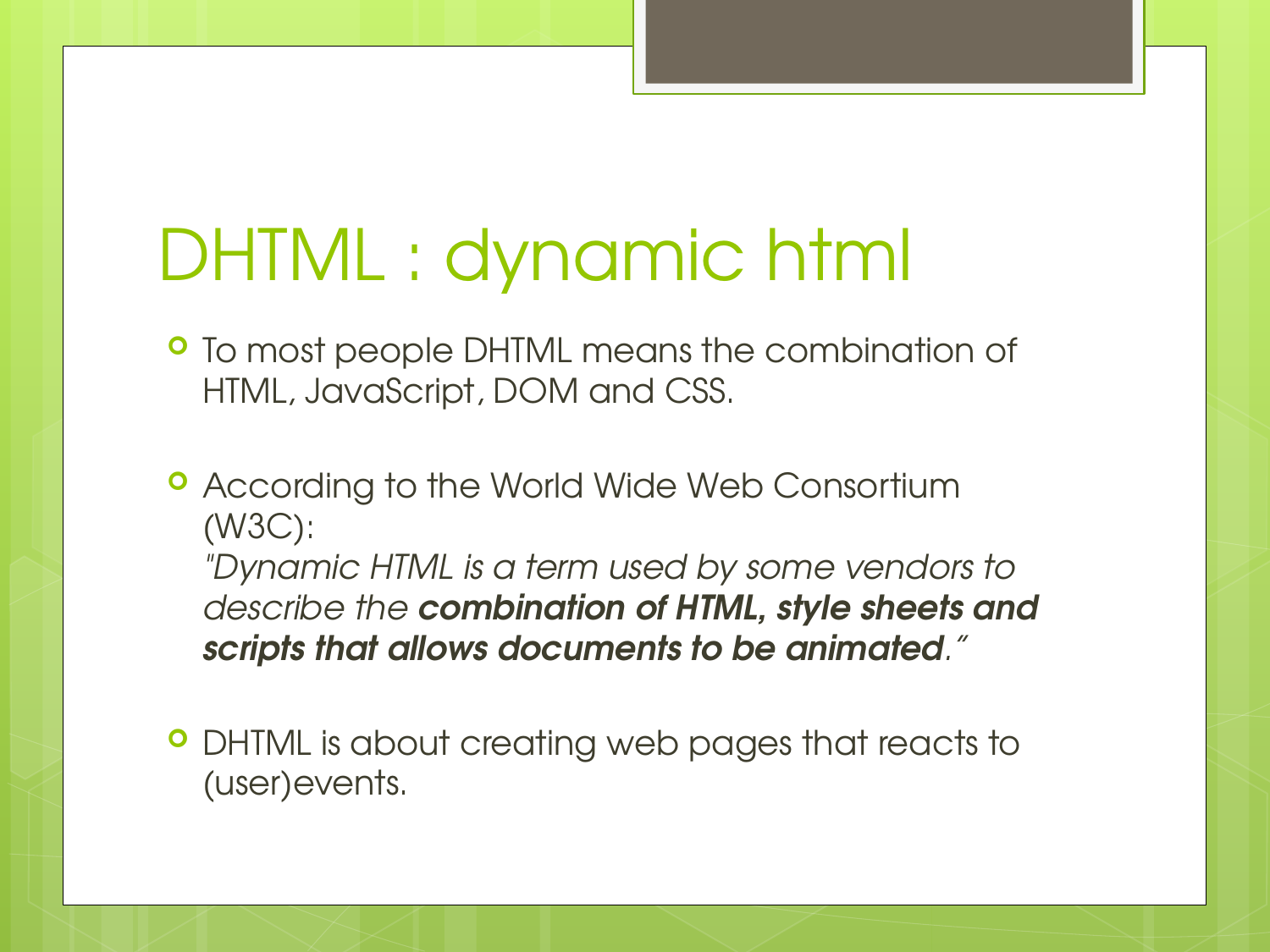

# DHTML : dynamic html
To most people DHTML means the combination of HTML, JavaScript, DOM and CSS.

According to the World Wide Web Consortium (W3C):
"Dynamic HTML is a term used by some vendors to describe the combination of HTML, style sheets and scripts that allows documents to be animated.”

DHTML is about creating web pages that reacts to (user)events.